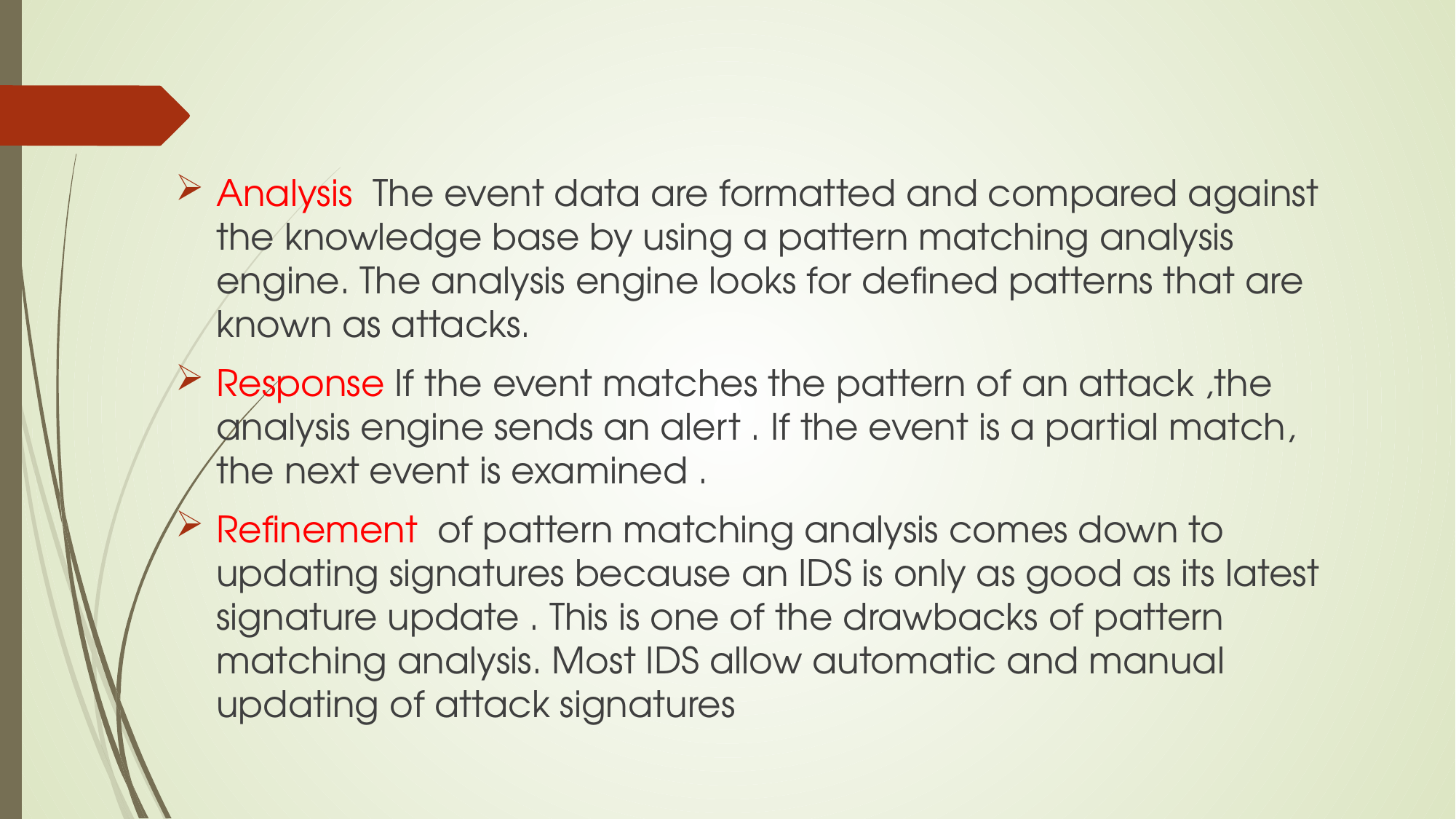

Analysis  The event data are formatted and compared against the knowledge base by using a pattern matching analysis engine. The analysis engine looks for defined patterns that are known as attacks.
Response If the event matches the pattern of an attack ,the analysis engine sends an alert . If the event is a partial match, the next event is examined .
Refinement  of pattern matching analysis comes down to updating signatures because an IDS is only as good as its latest  signature update . This is one of the drawbacks of pattern matching analysis. Most IDS allow automatic and manual updating of attack signatures